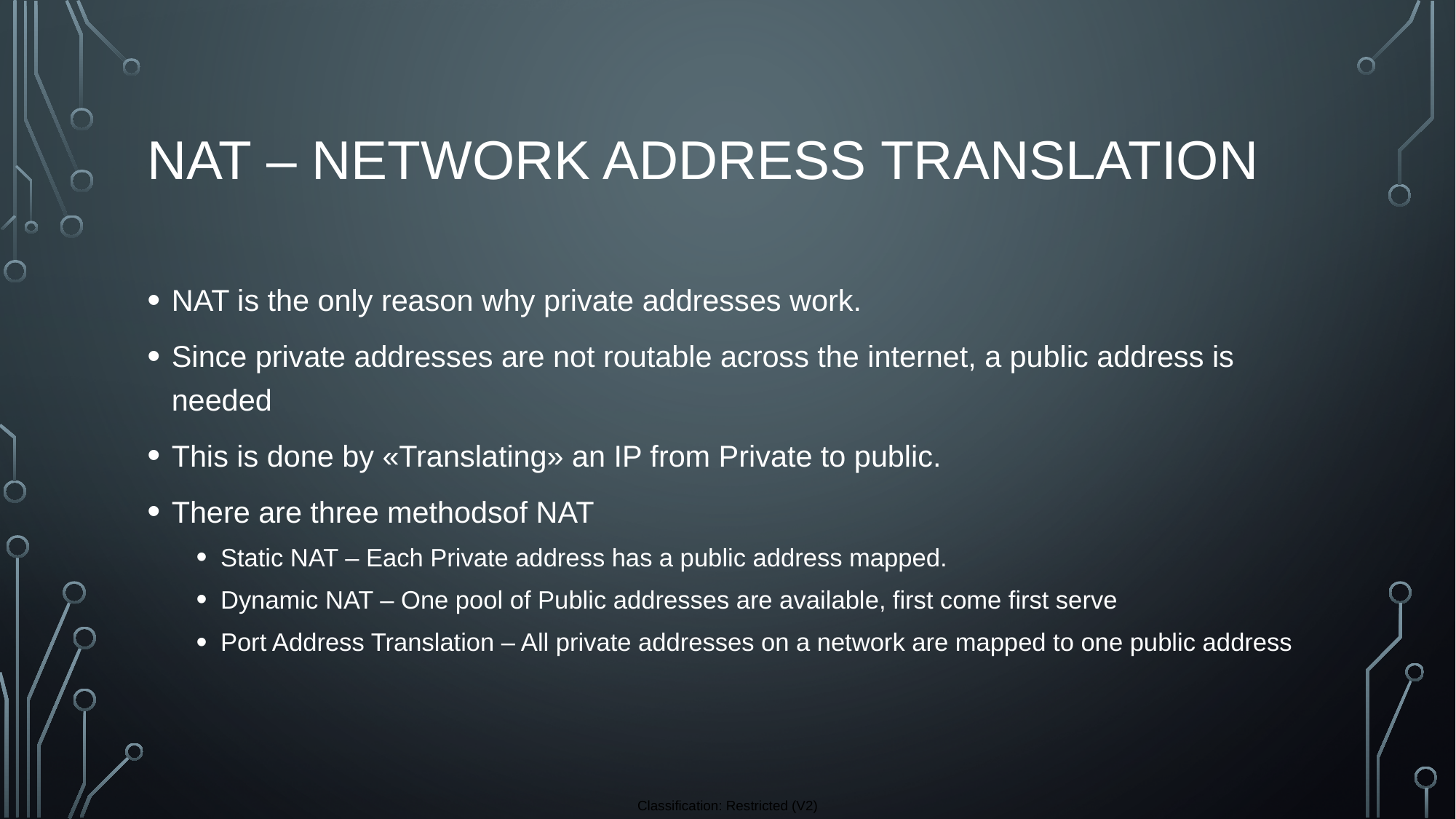

# NAT – Network address translation
NAT is the only reason why private addresses work.
Since private addresses are not routable across the internet, a public address is needed
This is done by «Translating» an IP from Private to public.
There are three methodsof NAT
Static NAT – Each Private address has a public address mapped.
Dynamic NAT – One pool of Public addresses are available, first come first serve
Port Address Translation – All private addresses on a network are mapped to one public address